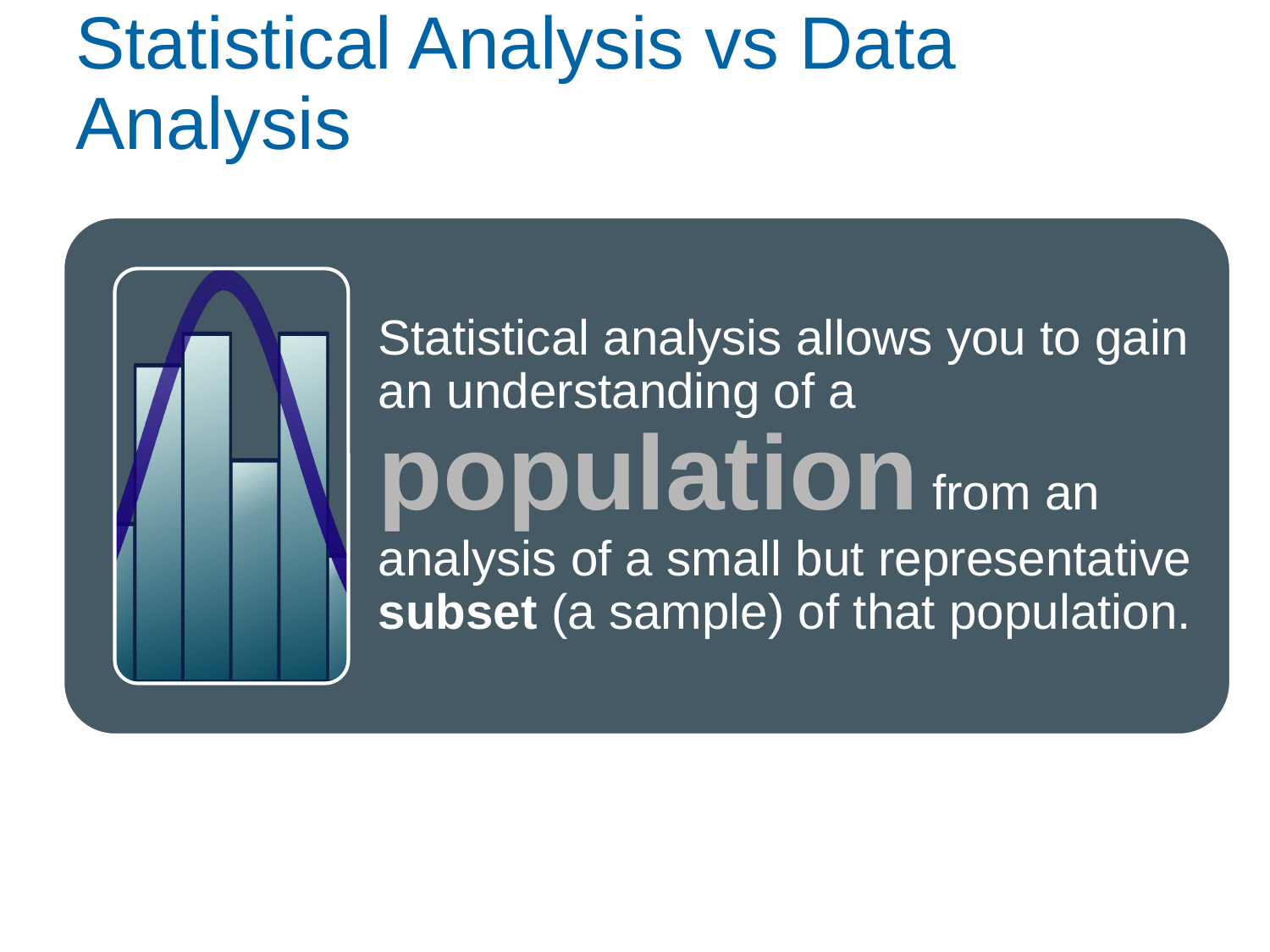

# Statistical Analysis vs Data Analysis
Statistical analysis allows you to gain an understanding of a population from an analysis of a small but representative subset (a sample) of that population.